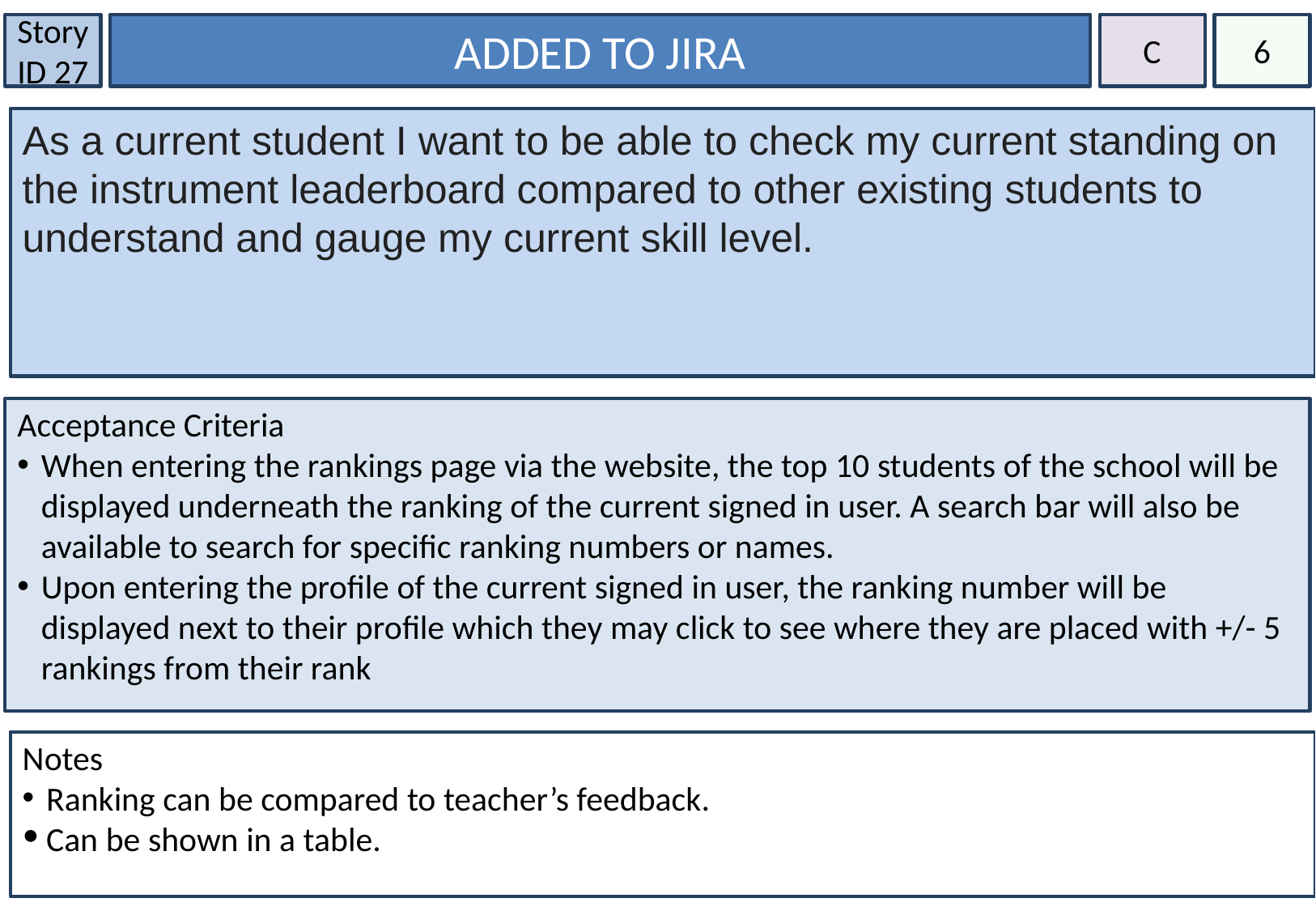

Story ID 27
ADDED TO JIRA
C
6
As a current student I want to be able to check my current standing on the instrument leaderboard compared to other existing students to understand and gauge my current skill level.
#
Acceptance Criteria
When entering the rankings page via the website, the top 10 students of the school will be displayed underneath the ranking of the current signed in user. A search bar will also be available to search for specific ranking numbers or names.
Upon entering the profile of the current signed in user, the ranking number will be displayed next to their profile which they may click to see where they are placed with +/- 5 rankings from their rank

Notes
Ranking can be compared to teacher’s feedback.
Can be shown in a table.